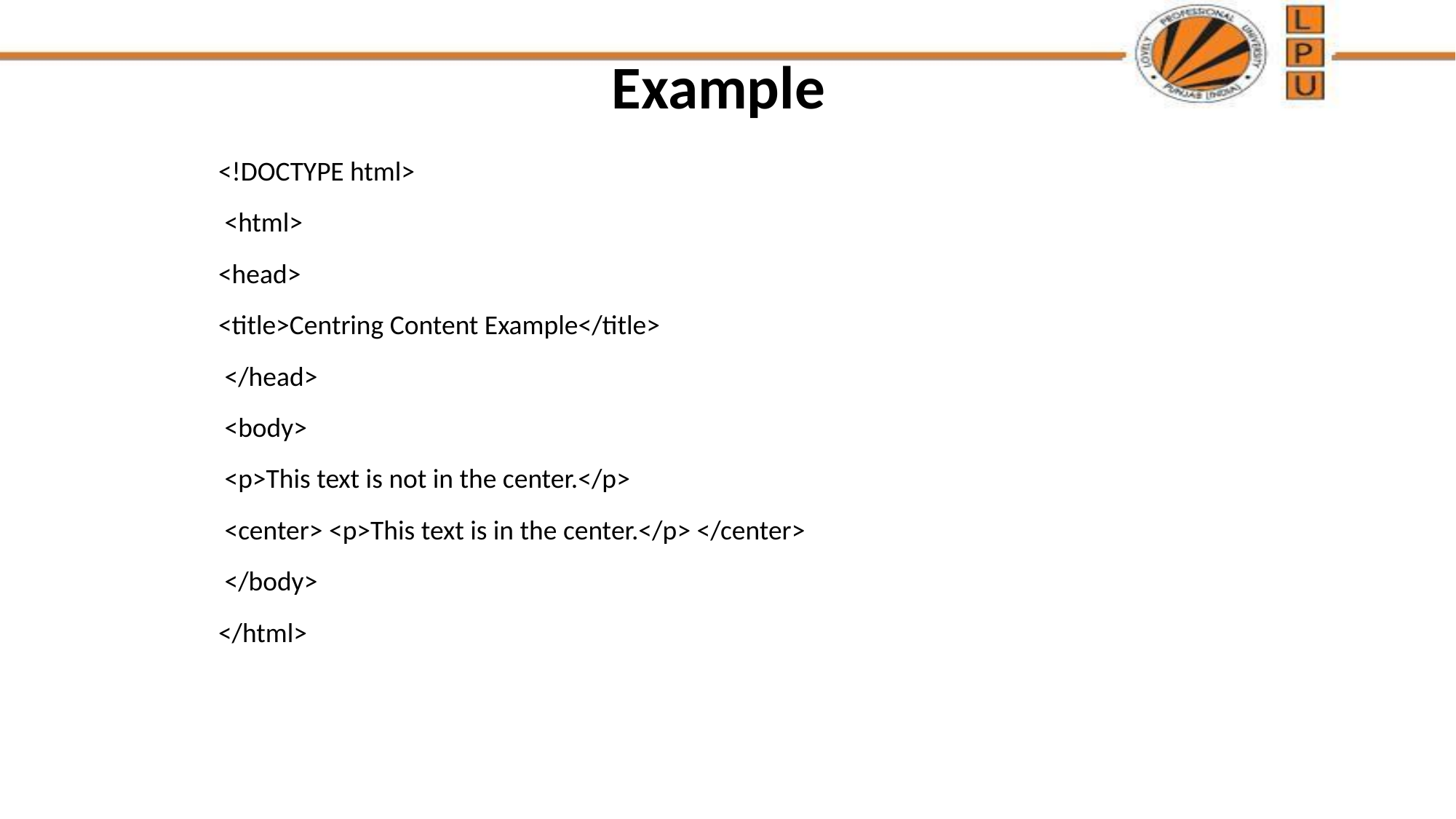

# Example
<!DOCTYPE html>
 <html>
<head>
<title>Centring Content Example</title>
 </head>
 <body>
 <p>This text is not in the center.</p>
 <center> <p>This text is in the center.</p> </center>
 </body>
</html>